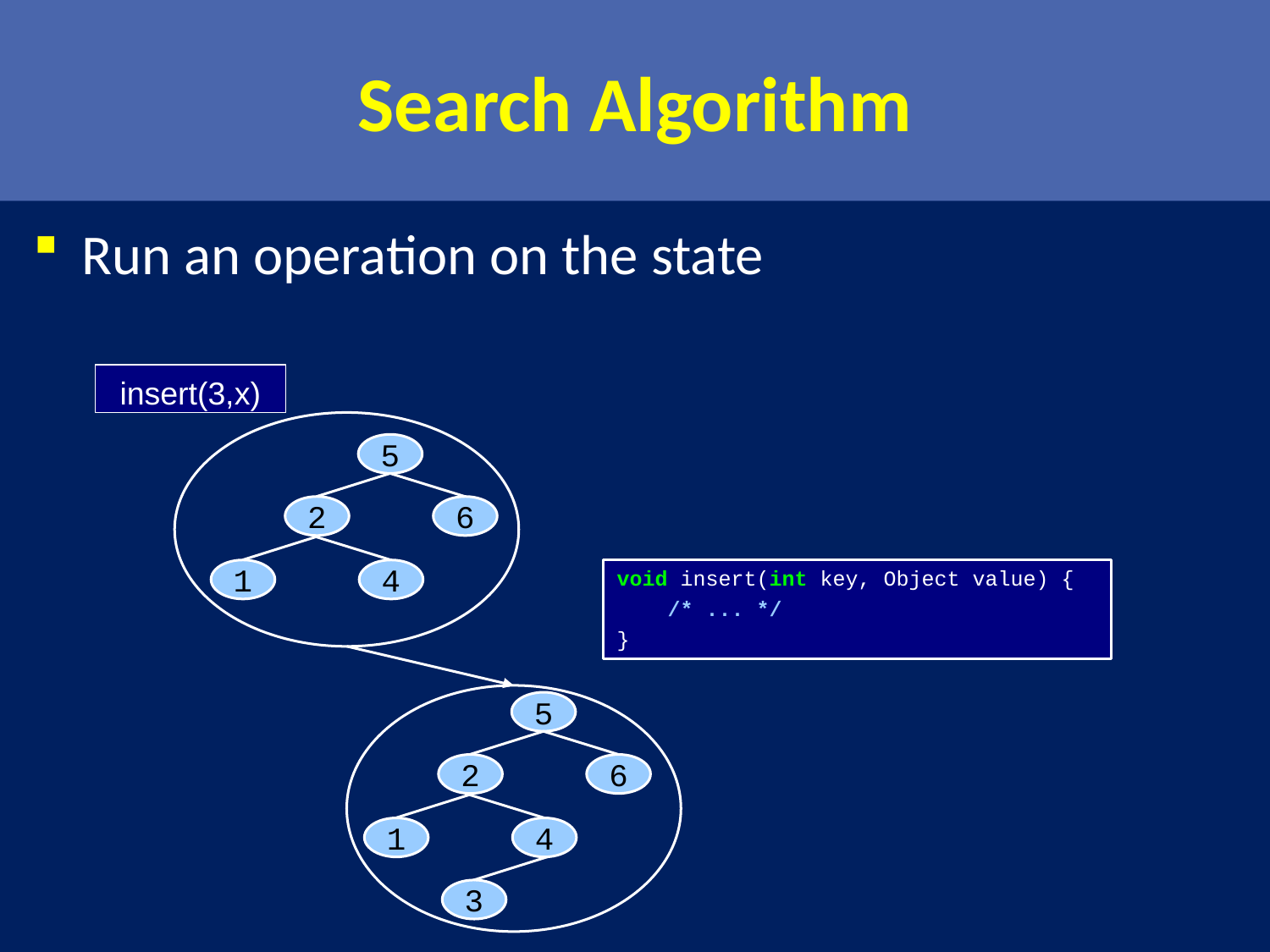

# Search Algorithm
Run an operation on the state
insert(3,x)

5

2
6

1
4
void insert(int key, Object value) {
    /* ... */
}

5

2
6

1
4

3